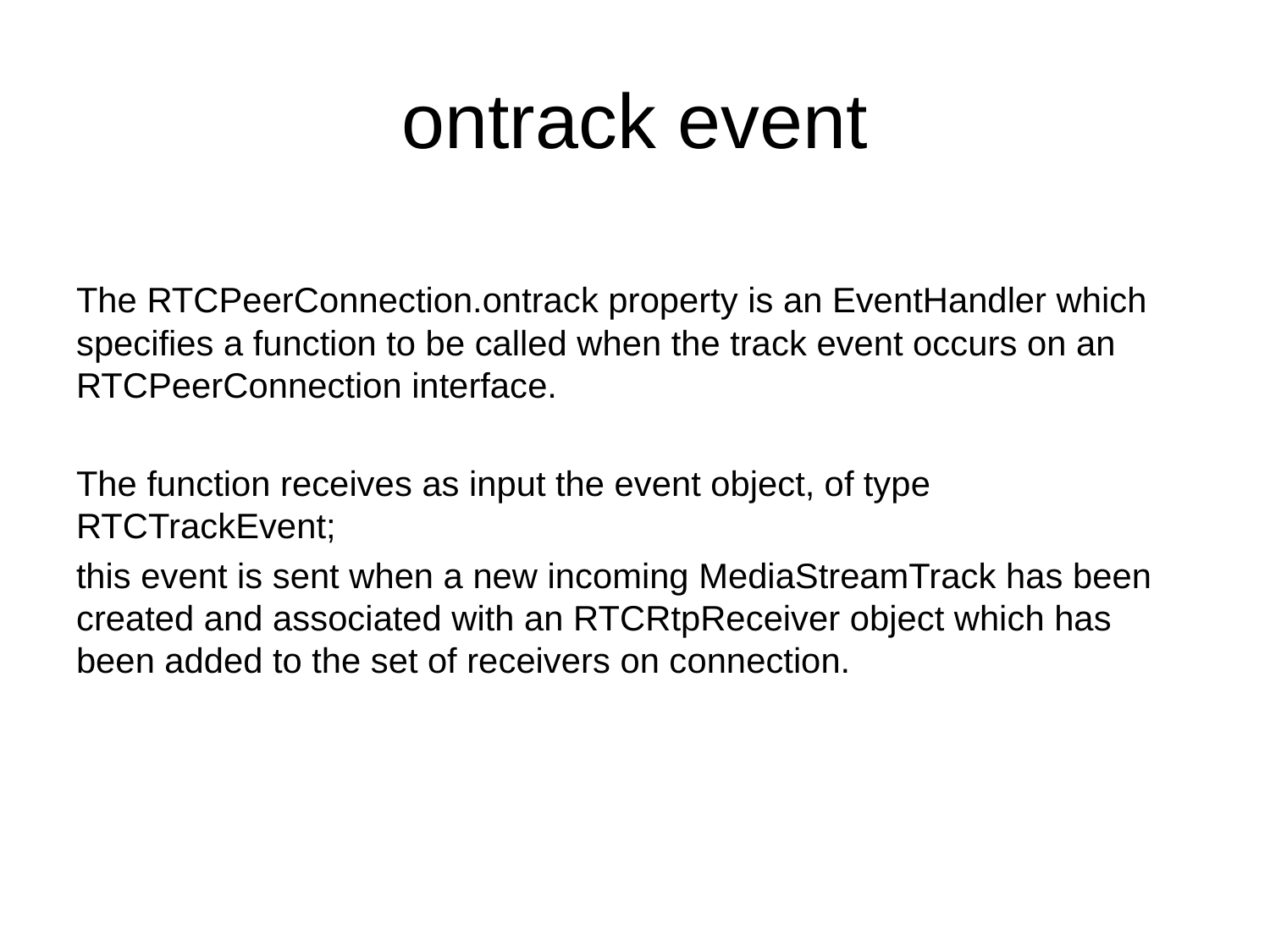

# ontrack event

The RTCPeerConnection.ontrack property is an EventHandler which specifies a function to be called when the track event occurs on an RTCPeerConnection interface.

The function receives as input the event object, of type RTCTrackEvent;
this event is sent when a new incoming MediaStreamTrack has been created and associated with an RTCRtpReceiver object which has been added to the set of receivers on connection.